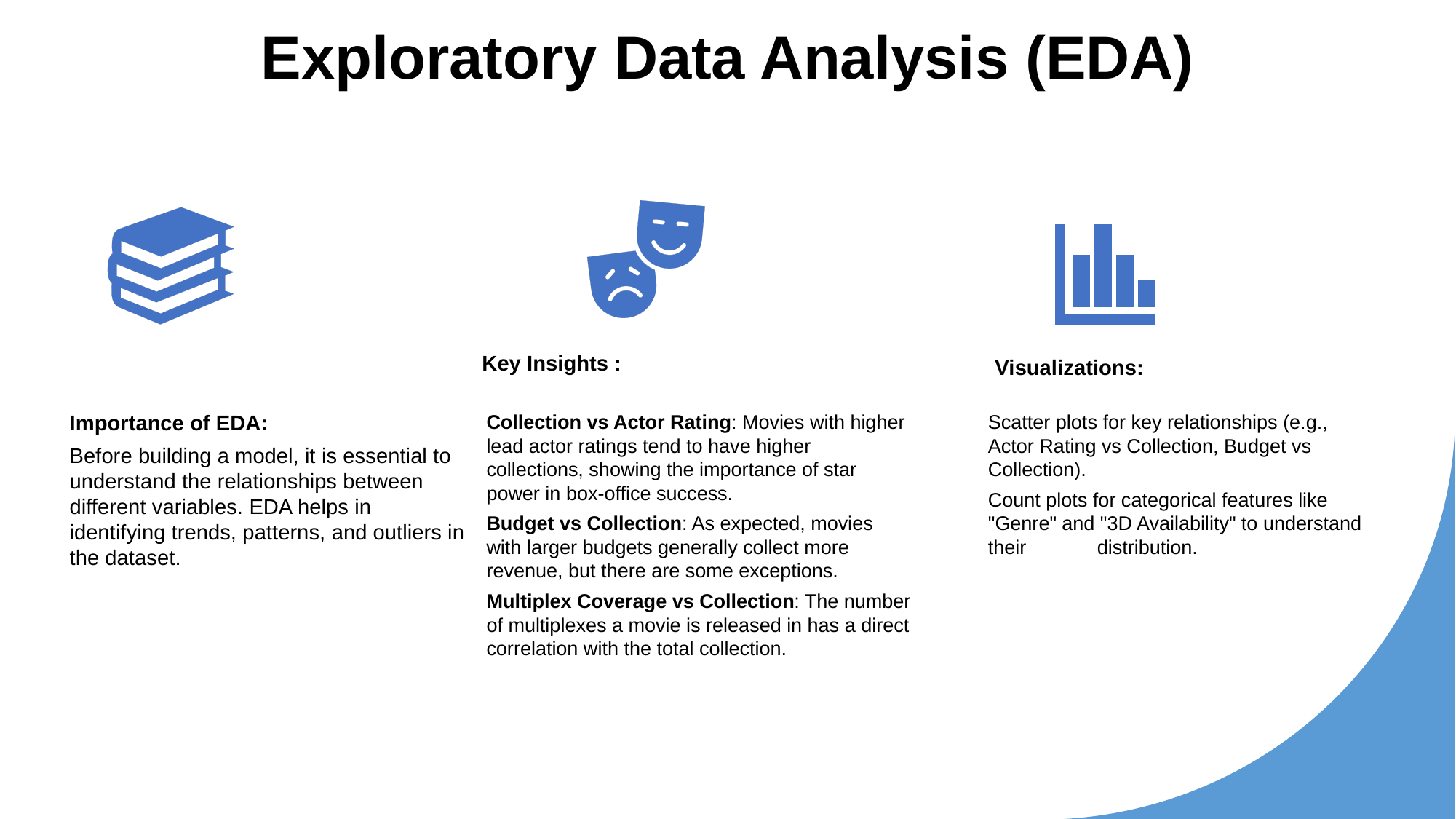

Exploratory Data Analysis (EDA)
Importance of EDA:
Before building a model, it is essential to understand the relationships between different variables. EDA helps in identifying trends, patterns, and outliers in the dataset.
Key Insights :
Collection vs Actor Rating: Movies with higher lead actor ratings tend to have higher collections, showing the importance of star power in box-office success.
Budget vs Collection: As expected, movies with larger budgets generally collect more revenue, but there are some exceptions.
Multiplex Coverage vs Collection: The number of multiplexes a movie is released in has a direct correlation with the total collection.
Visualizations:
Scatter plots for key relationships (e.g., Actor Rating vs Collection, Budget vs Collection).
Count plots for categorical features like "Genre" and "3D Availability" to understand their 	distribution.